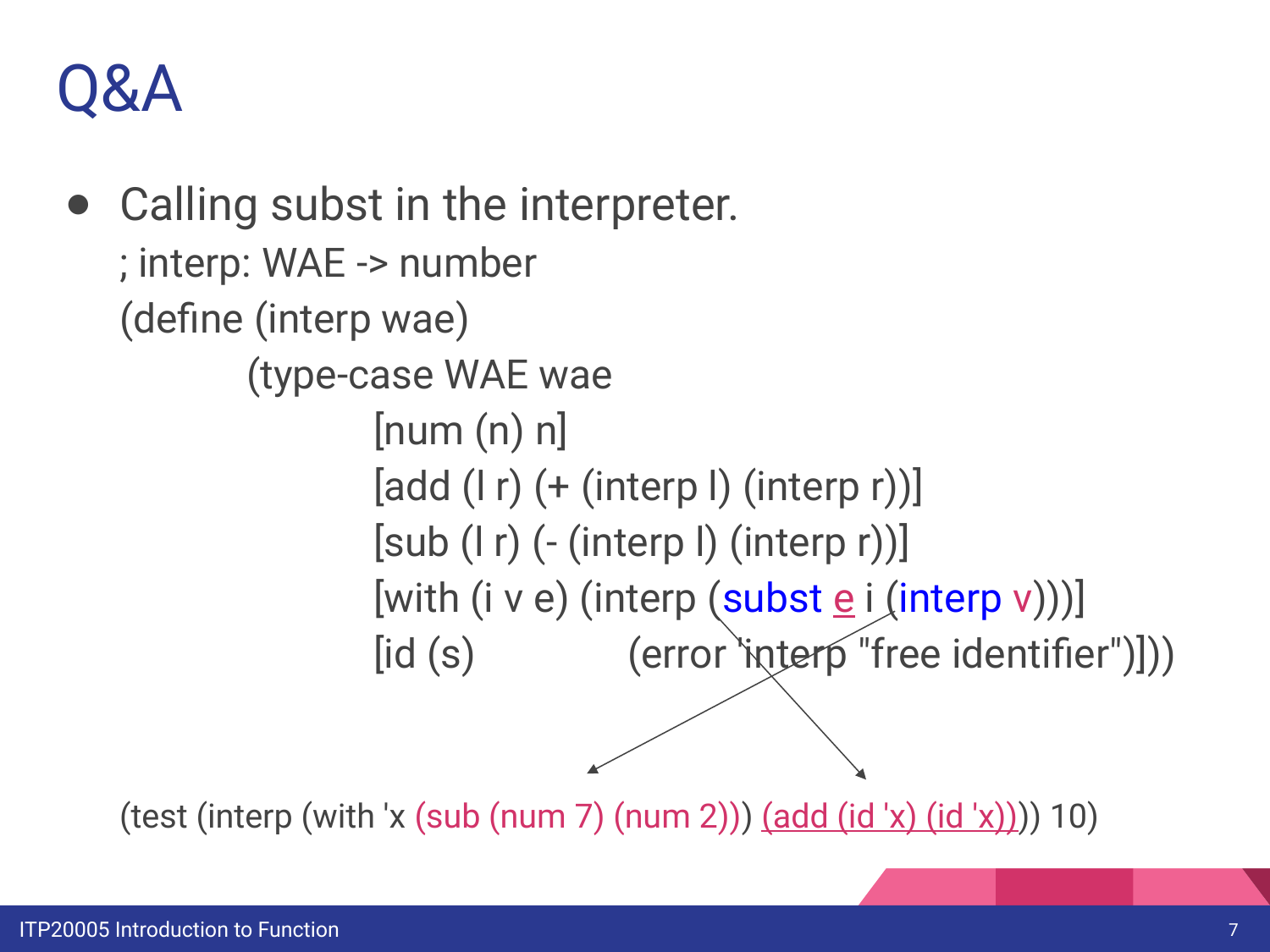

# Q&A
Calling subst in the interpreter.
; interp: WAE -> number
(define (interp wae)
	(type-case WAE wae
		[num (n) n]
		[add (l r) (+ (interp l) (interp r))]
		[sub (l r) (- (interp l) (interp r))]
		[with (i v e) (interp (subst e i (interp v)))]
		[id (s)		(error 'interp "free identifier")]))
(test (interp (with 'x (sub (num 7) (num 2))) (add (id 'x) (id 'x)))) 10)
7